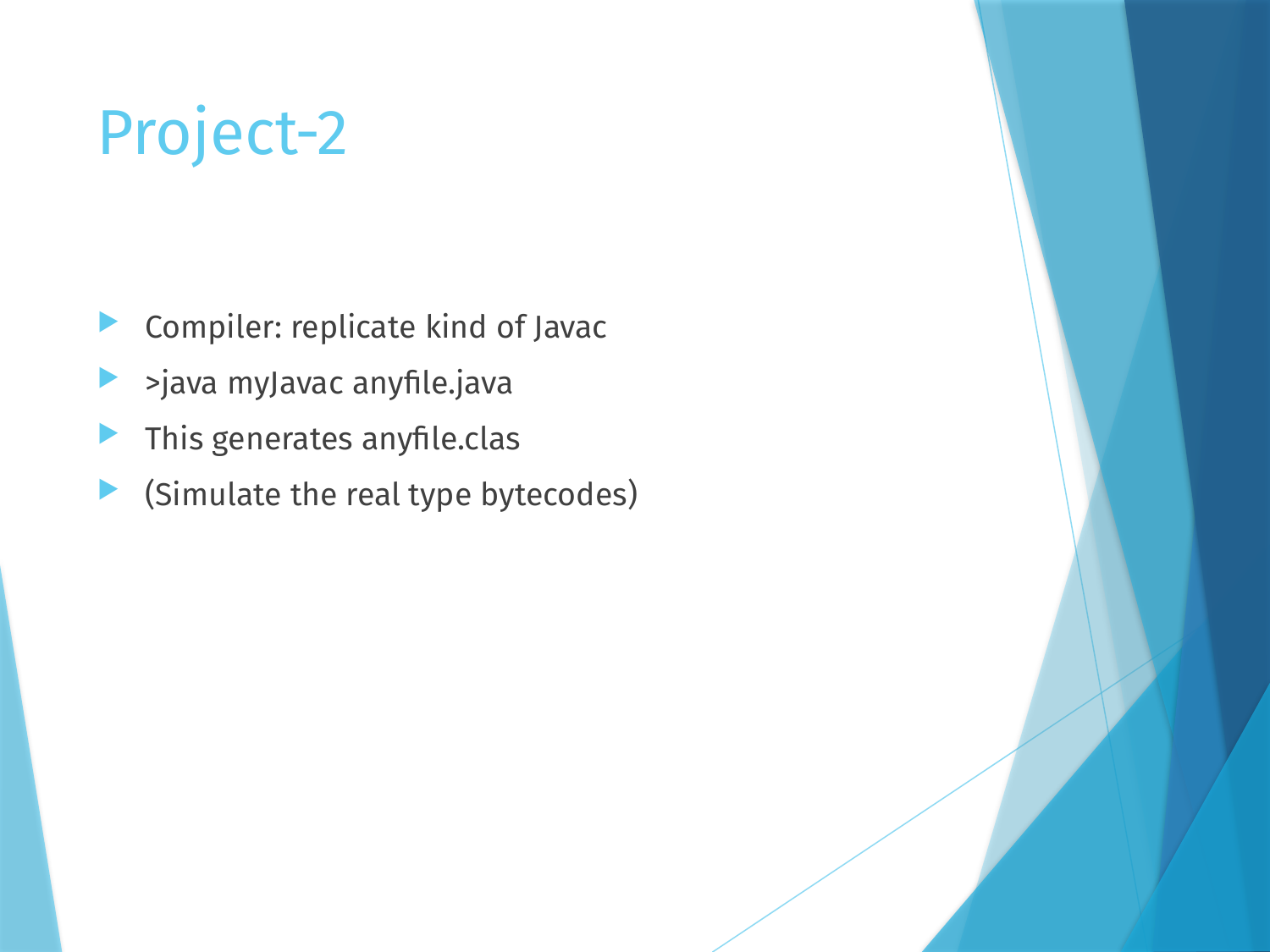

# Project-2
Compiler: replicate kind of Javac
>java myJavac anyfile.java
This generates anyfile.clas
(Simulate the real type bytecodes)